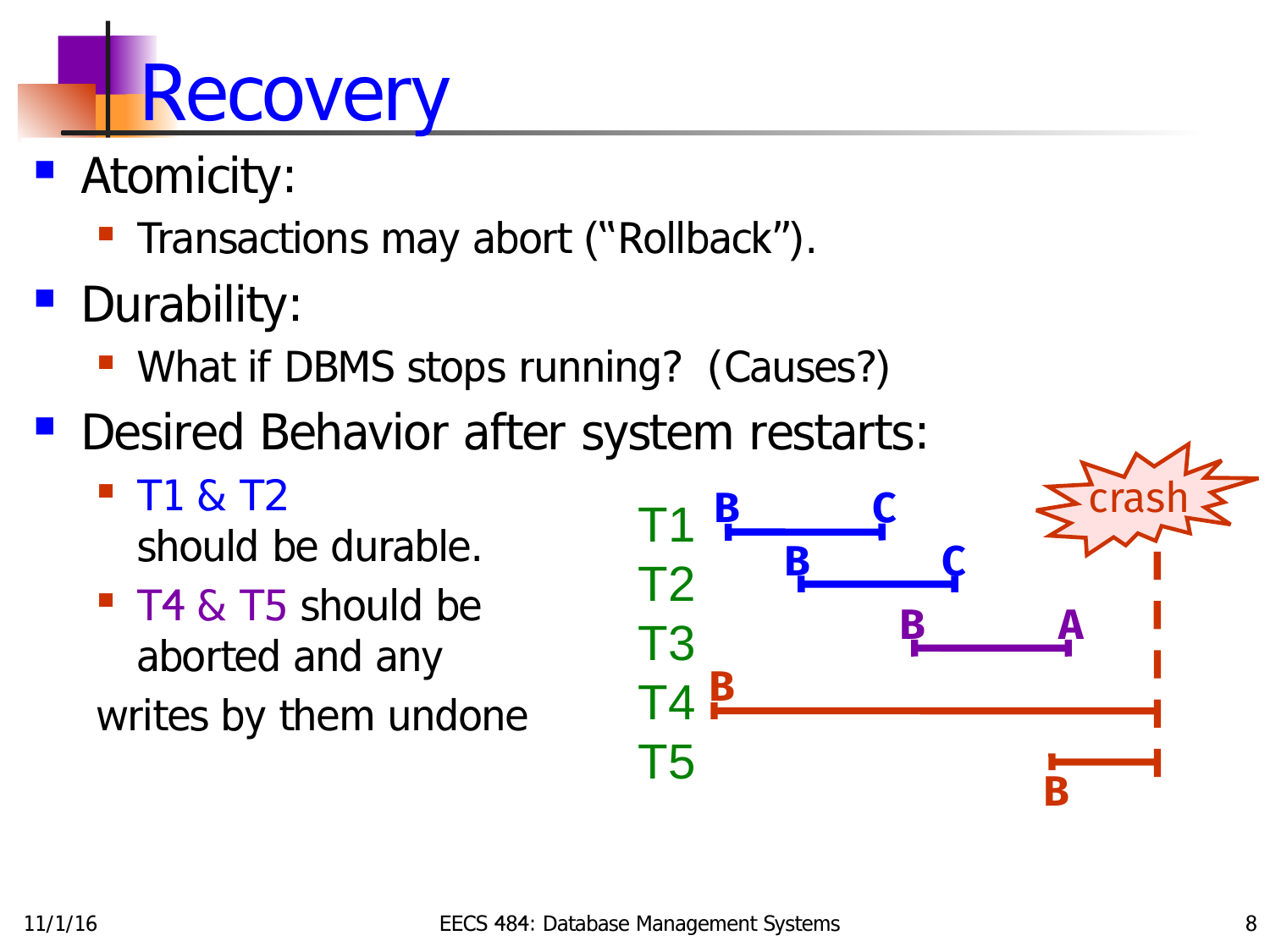

# Recovery
Atomicity:
Transactions may abort (“Rollback”).
Durability:
What if DBMS stops running?  (Causes?)
Desired Behavior after system restarts:
T1 & T2
should be durable.
T4 & T5 should be
aborted and any
writes by them undone

crash
B
C

T1
T2
T3
T4
T5
B
C

B
A

B

B

11/1/16
EECS 484: Database Management Systems
8